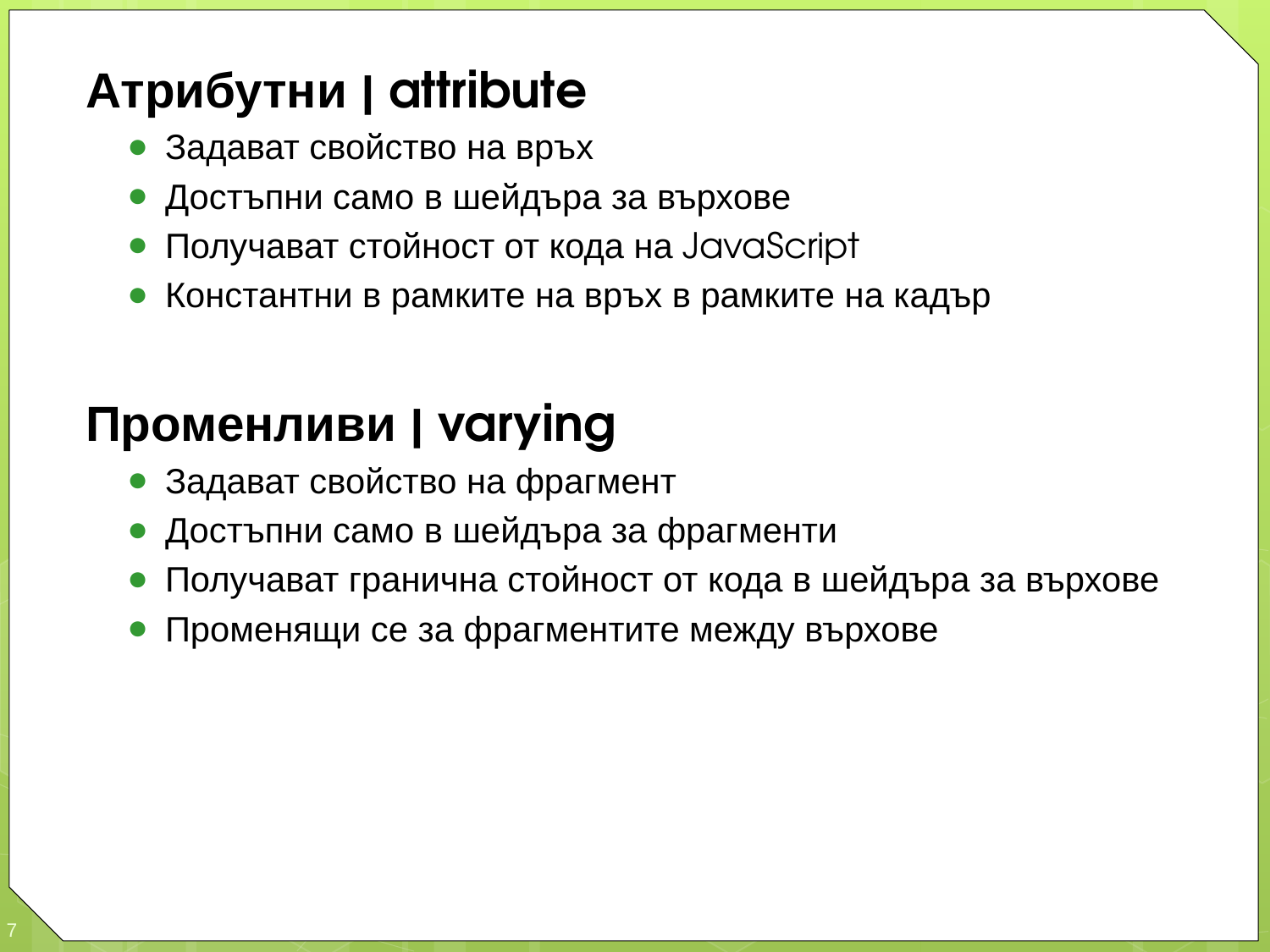

Атрибутни | attribute
Задават свойство на връх
Достъпни само в шейдъра за върхове
Получават стойност от кода на JavaScript
Константни в рамките на връх в рамките на кадър

Променливи | varying
Задават свойство на фрагмент
Достъпни само в шейдъра за фрагменти
Получават гранична стойност от кода в шейдъра за върхове
Променящи се за фрагментите между върхове